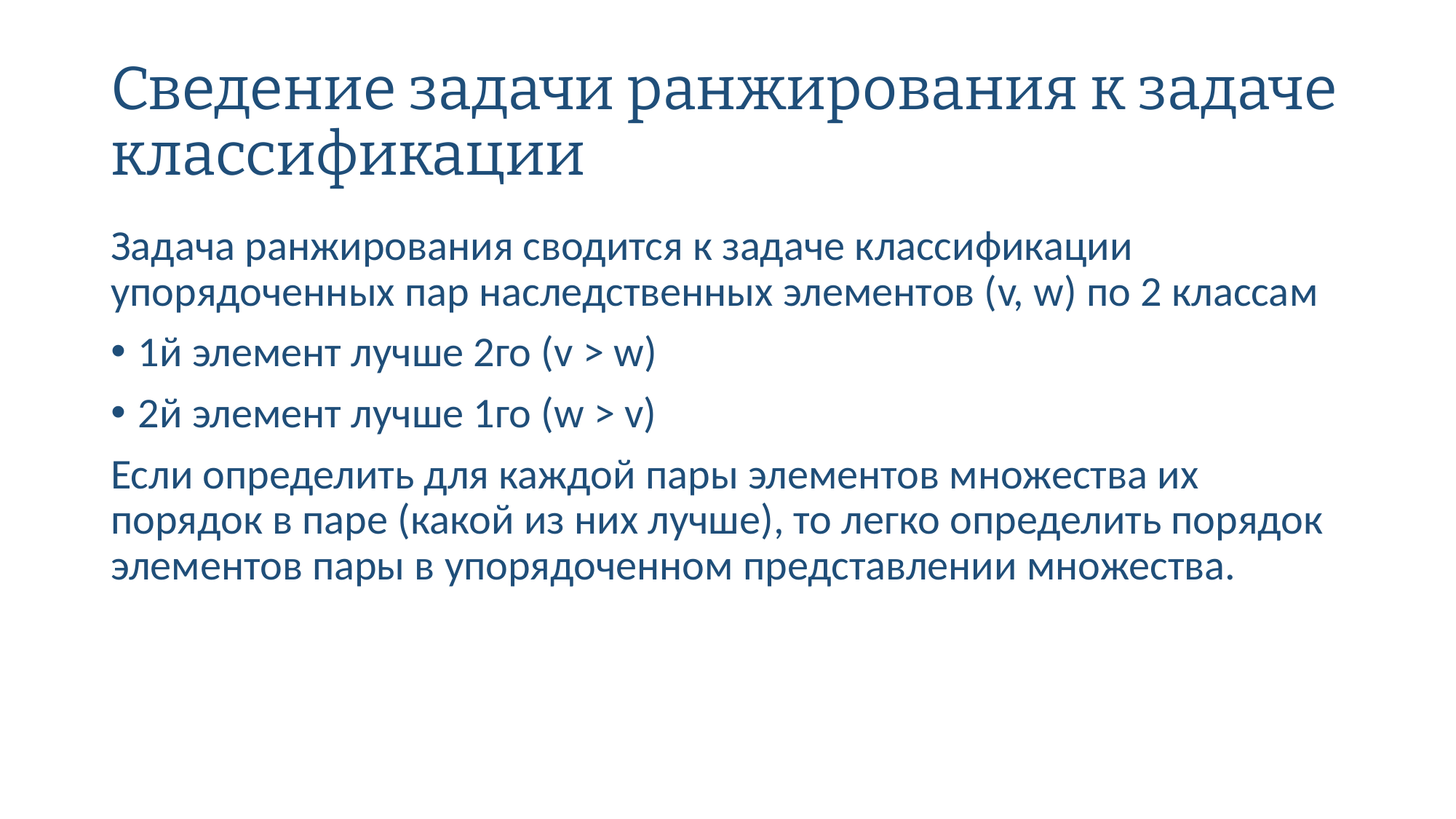

# Сведение задачи ранжирования к задаче классификации
Задача ранжирования сводится к задаче классификации упорядоченных пар наследственных элементов (v, w) по 2 классам
1й элемент лучше 2го (v > w)
2й элемент лучше 1го (w > v)
Если определить для каждой пары элементов множества их порядок в паре (какой из них лучше), то легко определить порядок элементов пары в упорядоченном представлении множества.